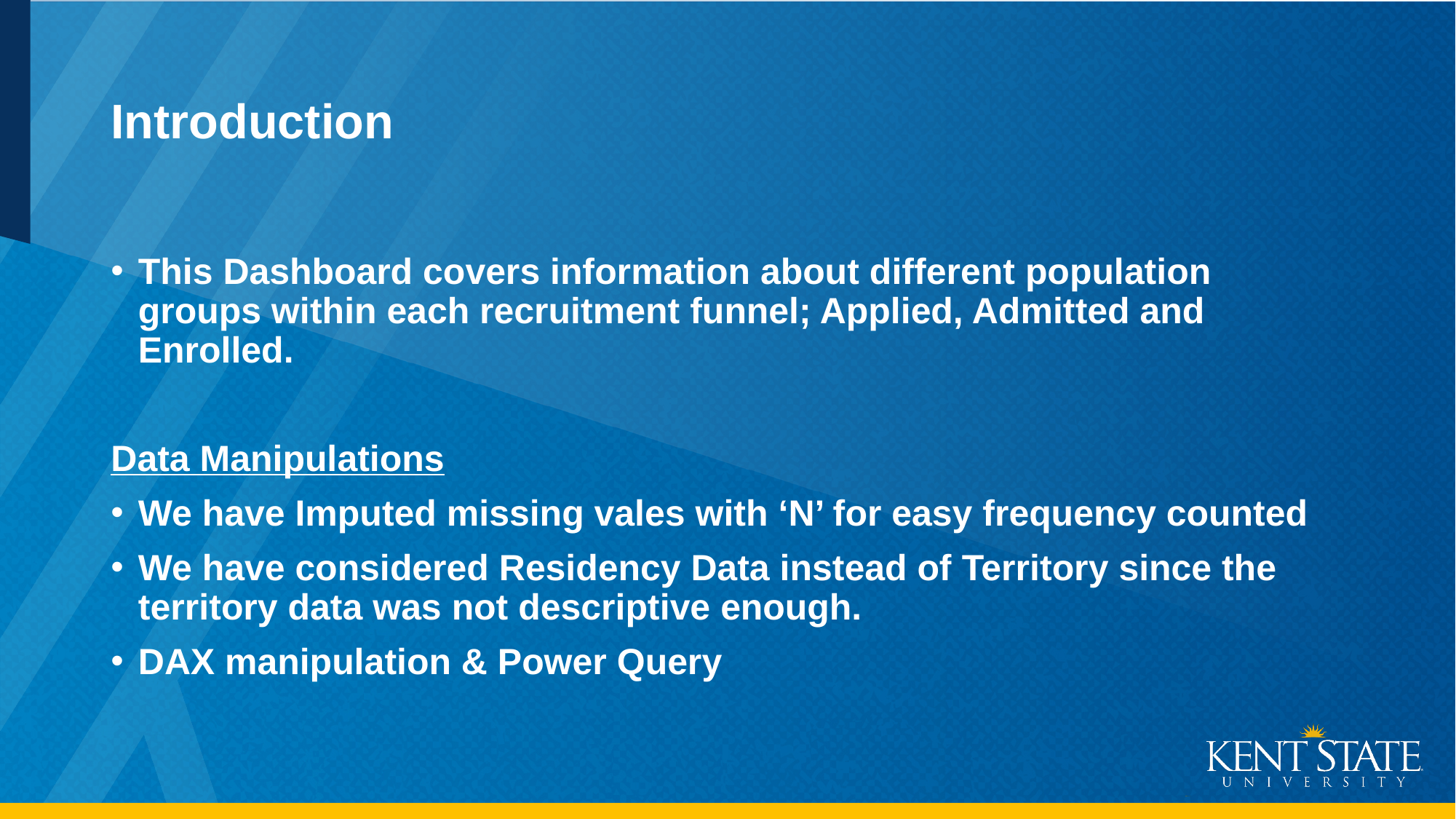

# Introduction

This Dashboard covers information about different population groups within each recruitment funnel; Applied, Admitted and Enrolled.

Data Manipulations
We have Imputed missing vales with ‘N’ for easy frequency counted
We have considered Residency Data instead of Territory since the territory data was not descriptive enough.
DAX manipulation & Power Query